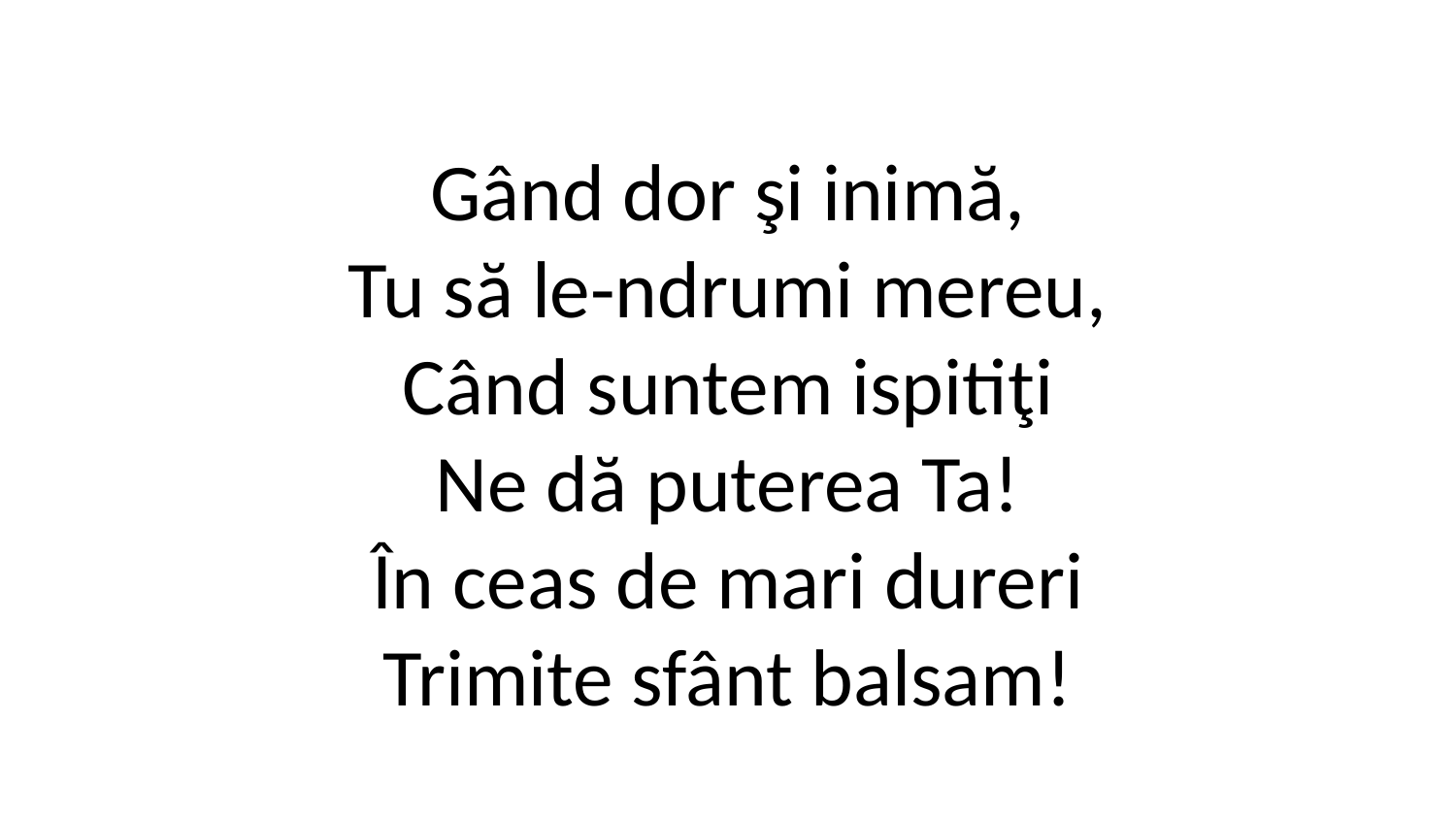

Gând dor şi inimă,
Tu să le-ndrumi mereu,
Când suntem ispitiţi
Ne dă puterea Ta!
În ceas de mari dureri
Trimite sfânt balsam!